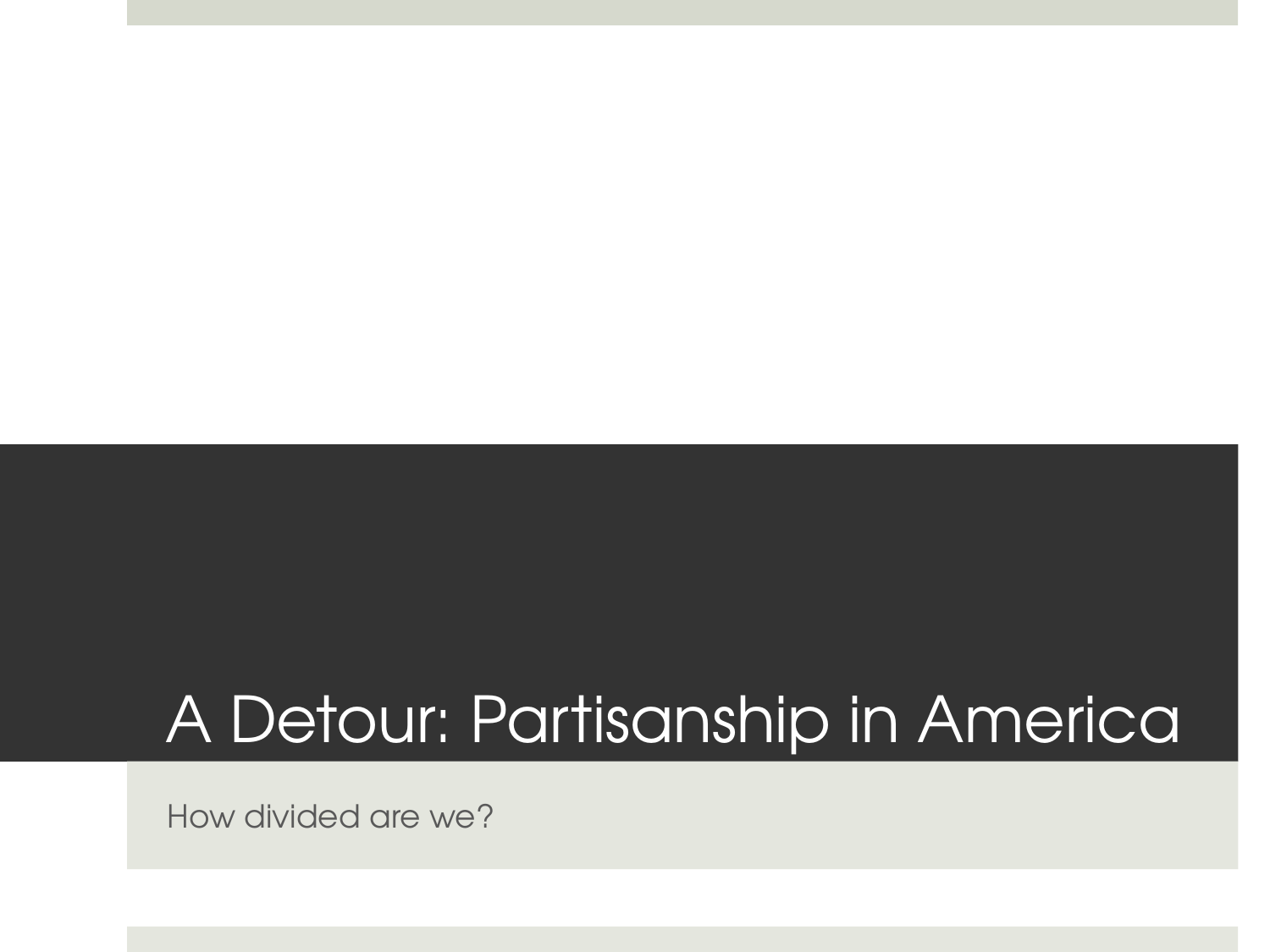

# A Detour: Partisanship in America
How divided are we?